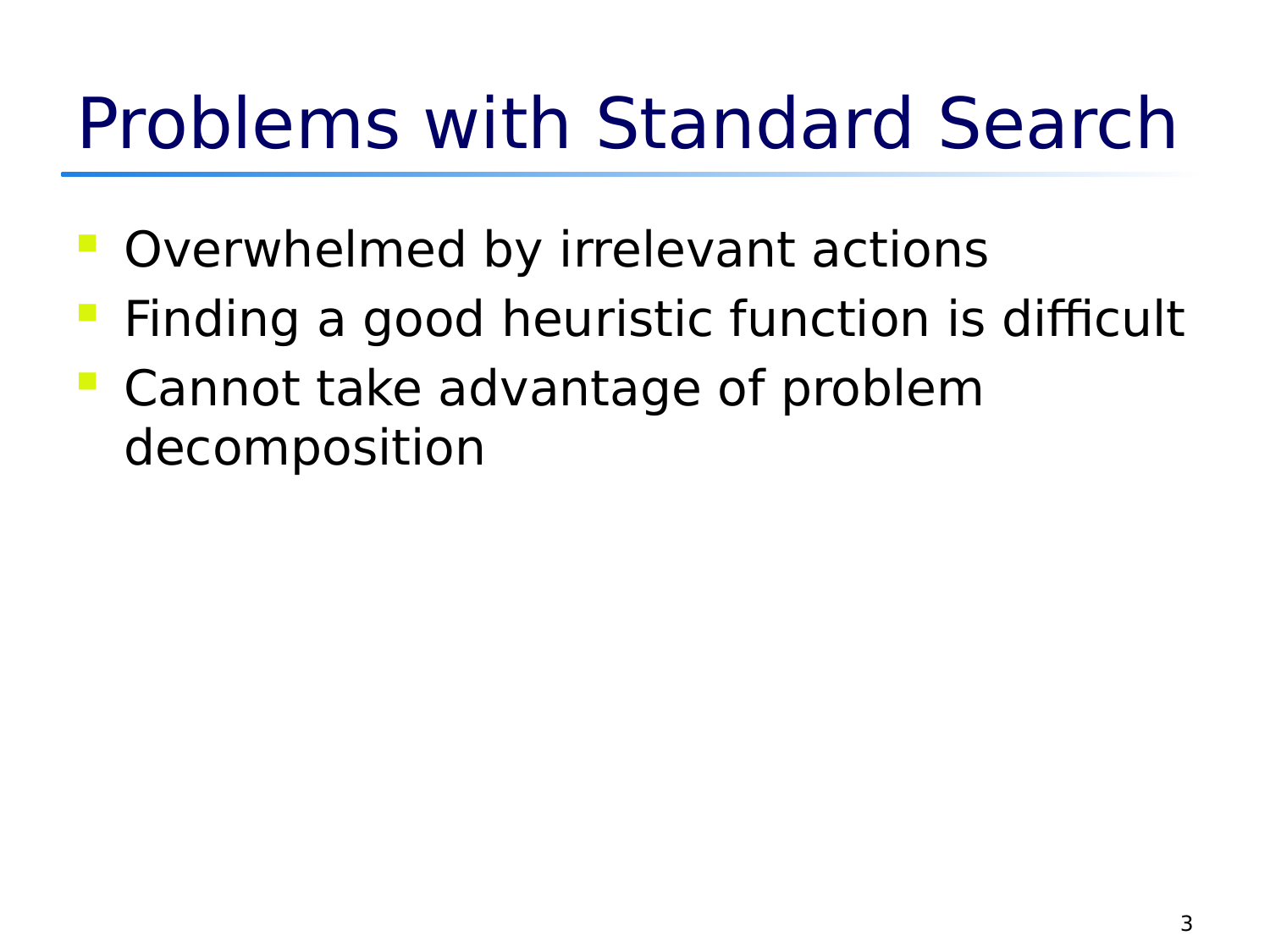

# Problems with Standard Search
Overwhelmed by irrelevant actions
Finding a good heuristic function is difficult
Cannot take advantage of problem decomposition
3